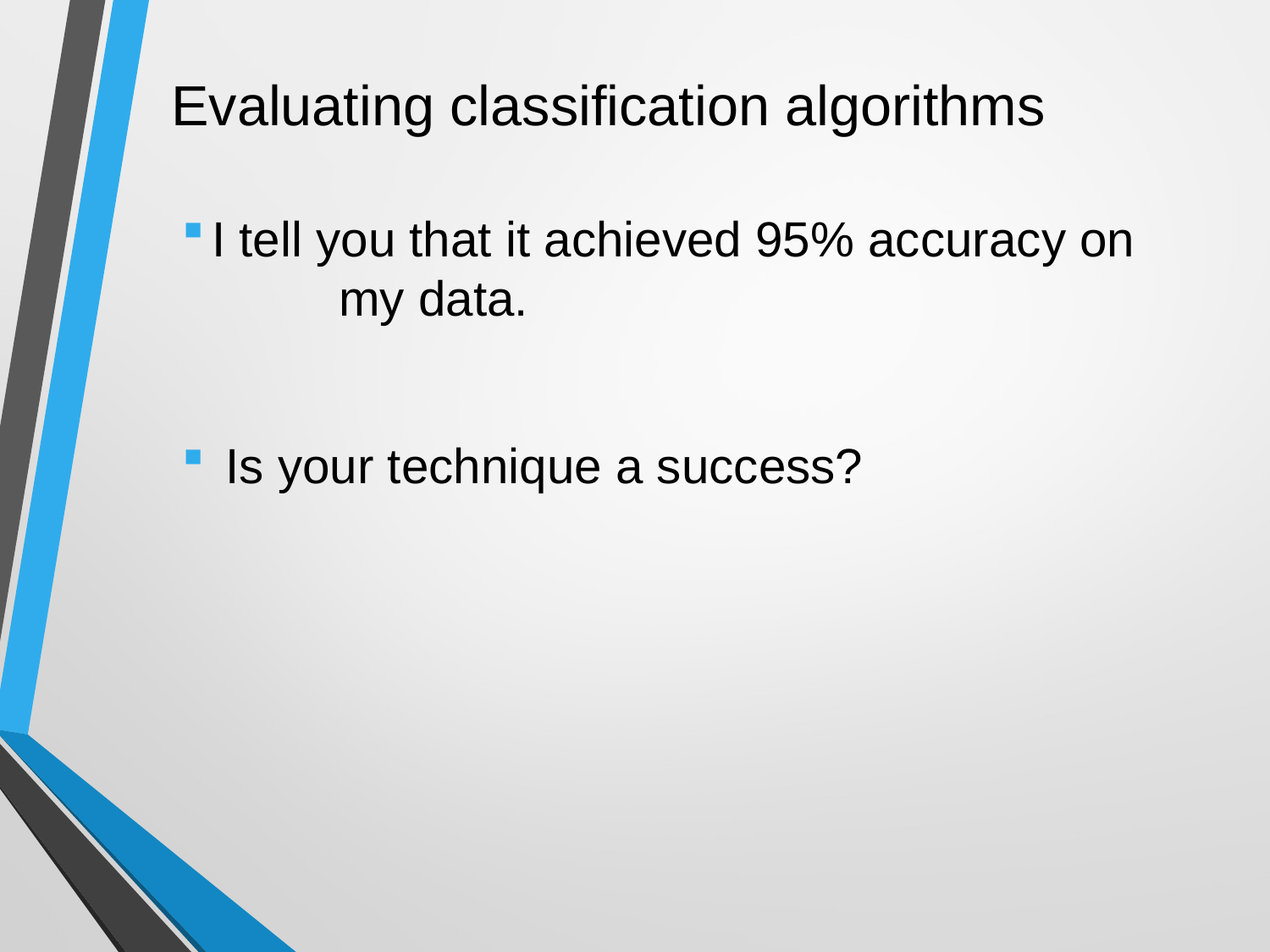

Evaluating classification algorithms
I tell you that it achieved 95% accuracy on 	my data.

 Is your technique a success?